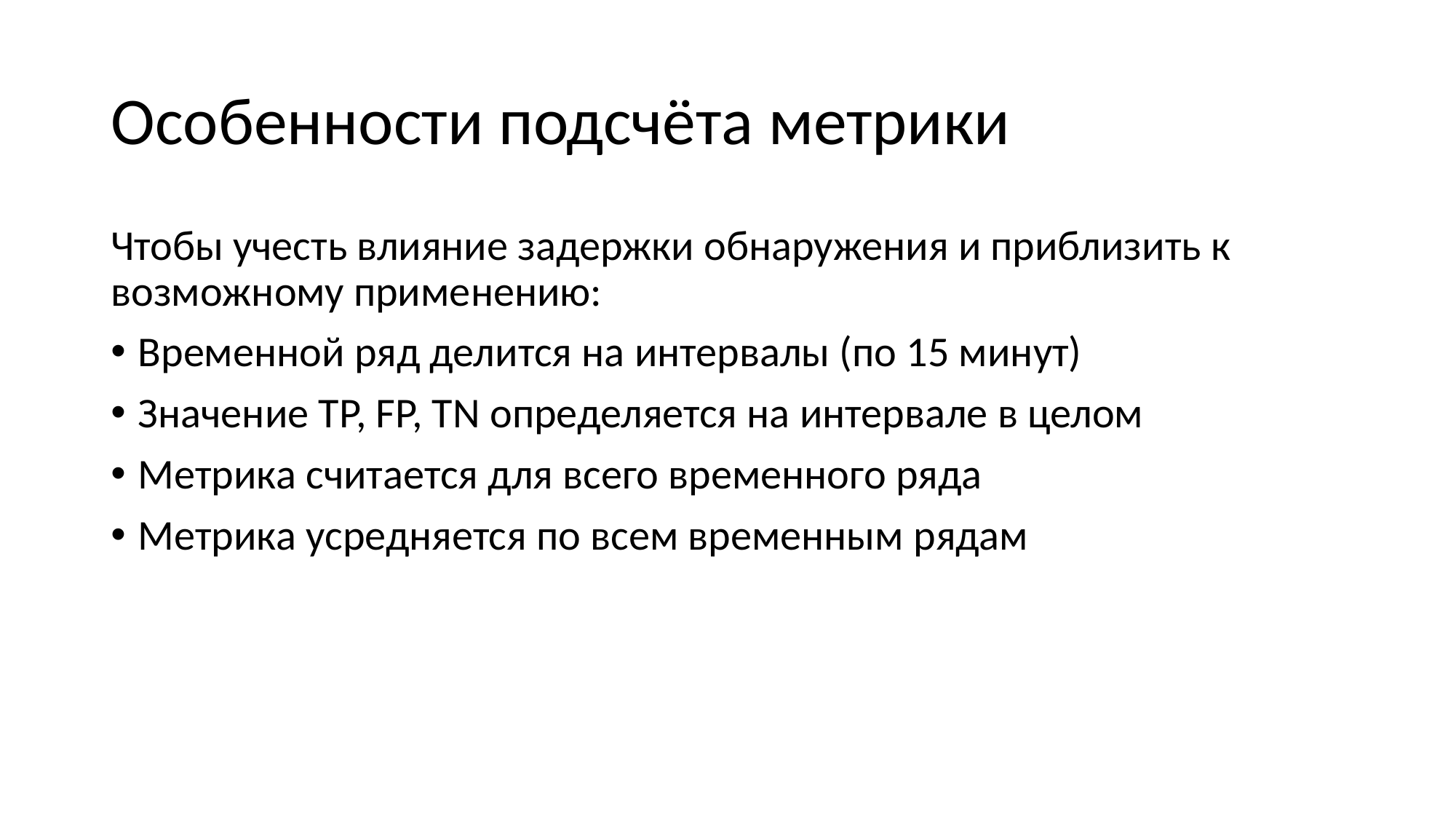

# Особенности подсчёта метрики
Чтобы учесть влияние задержки обнаружения и приблизить к возможному применению:
Временной ряд делится на интервалы (по 15 минут)
Значение TP, FP, TN определяется на интервале в целом
Метрика считается для всего временного ряда
Метрика усредняется по всем временным рядам